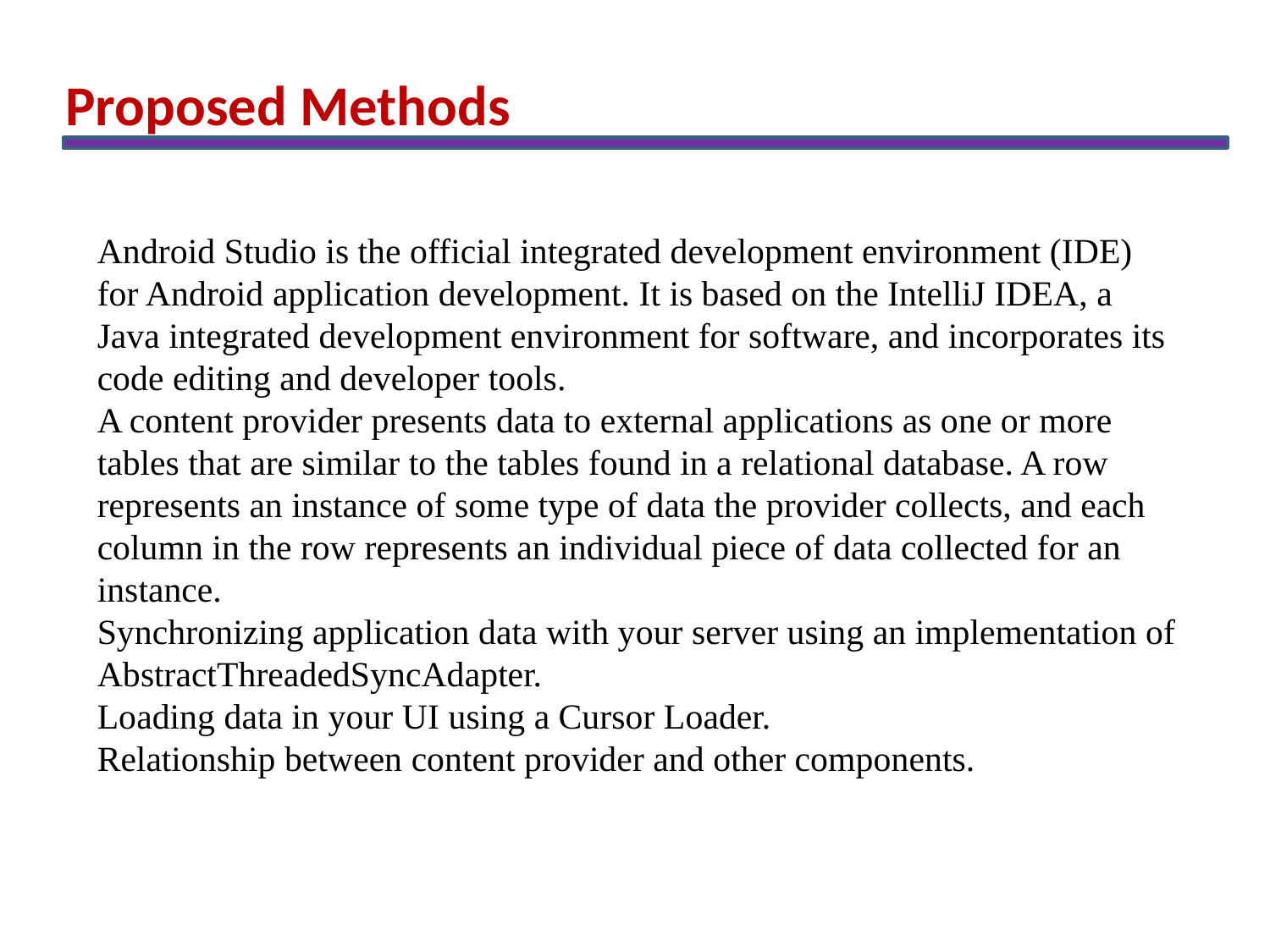

Proposed Methods

Android Studio is the official integrated development environment (IDE) for Android application development. It is based on the IntelliJ IDEA, a Java integrated development environment for software, and incorporates its code editing and developer tools.
A content provider presents data to external applications as one or more tables that are similar to the tables found in a relational database. A row represents an instance of some type of data the provider collects, and each column in the row represents an individual piece of data collected for an instance.
Synchronizing application data with your server using an implementation of AbstractThreadedSyncAdapter.
Loading data in your UI using a Cursor Loader.
Relationship between content provider and other components.